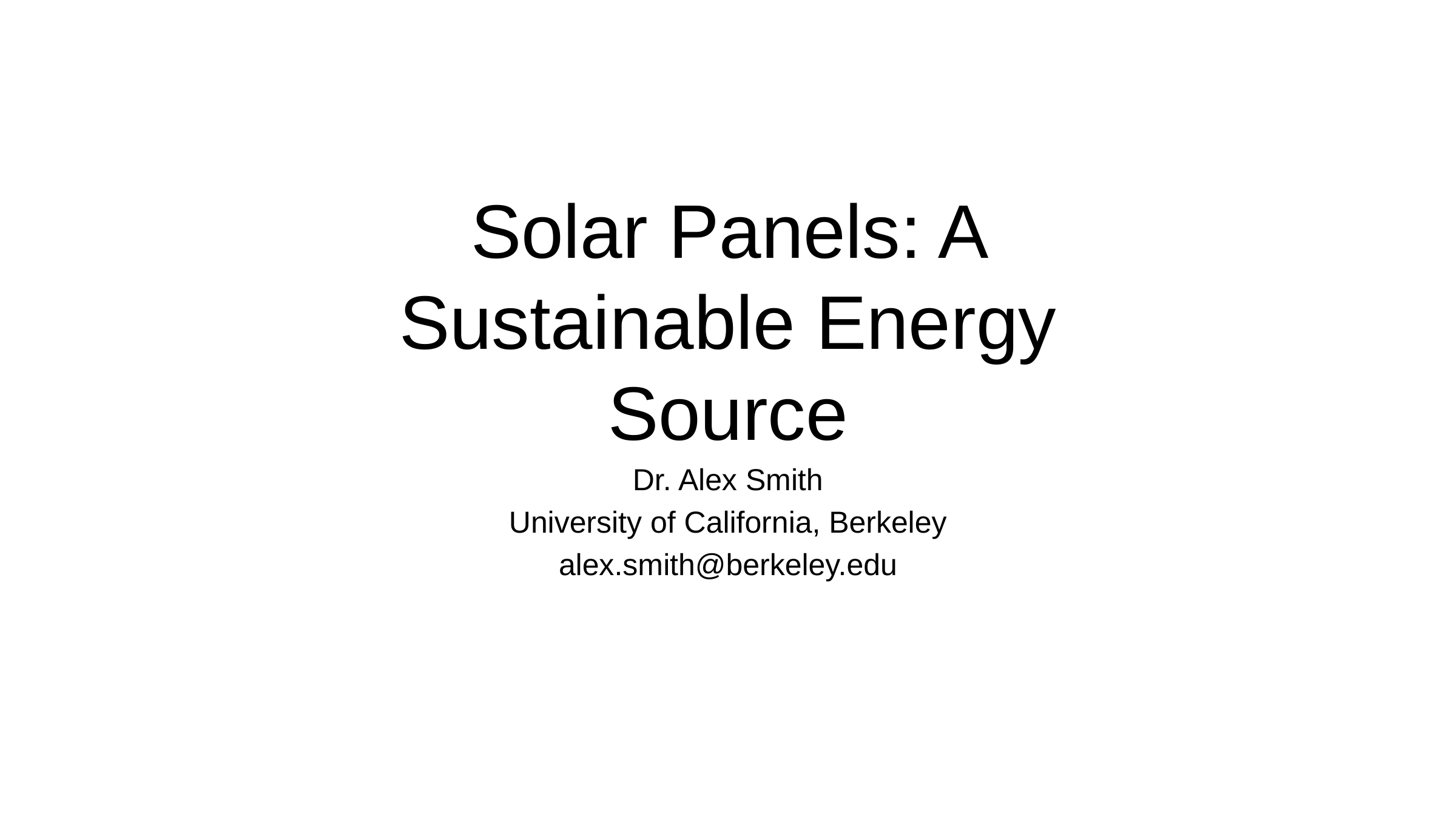

# Solar Panels: A Sustainable Energy Source
Dr. Alex Smith
University of California, Berkeley
alex.smith@berkeley.edu